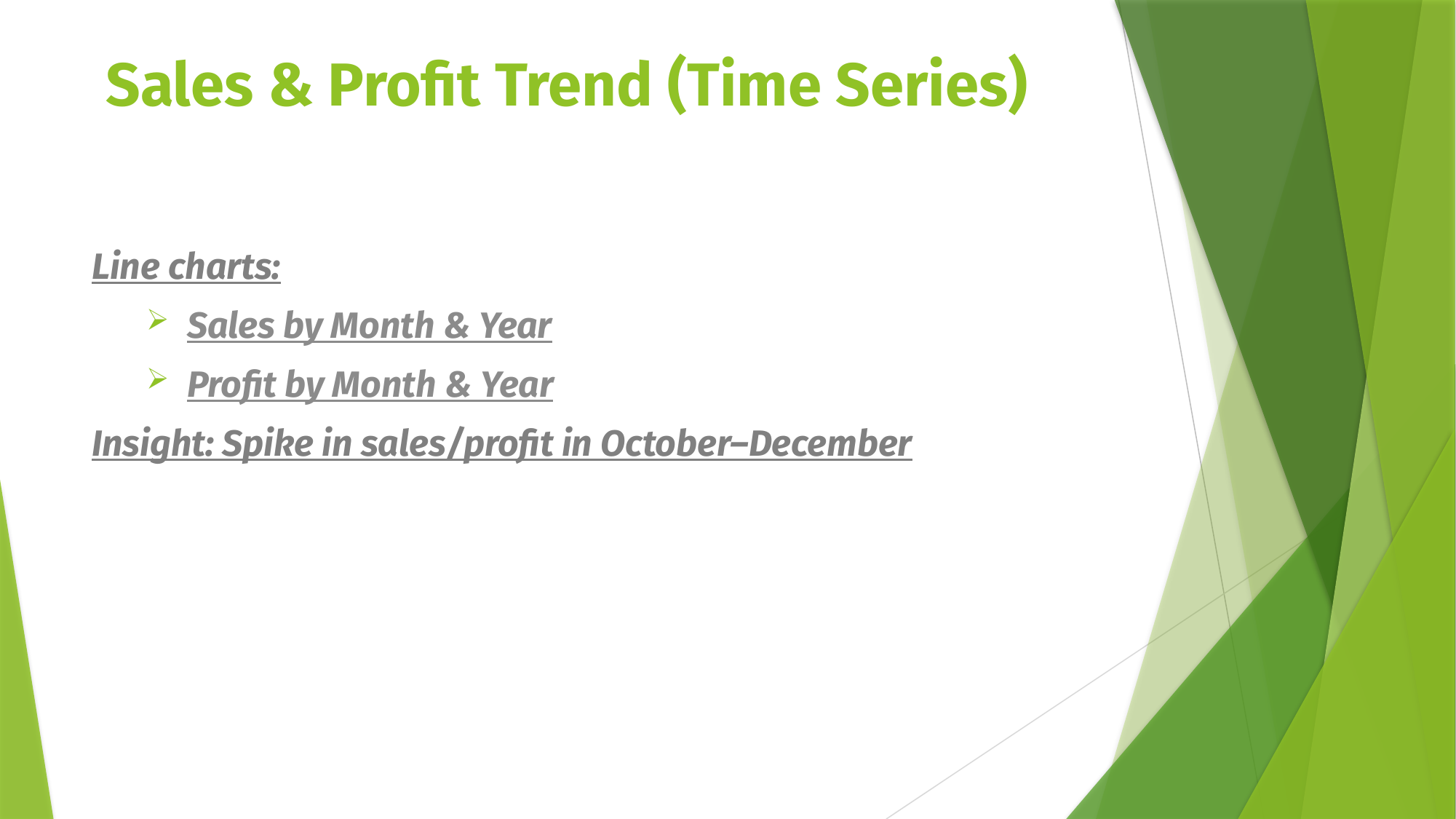

# Sales & Profit Trend (Time Series)

Line charts:
Sales by Month & Year
Profit by Month & Year
Insight: Spike in sales/profit in October–December